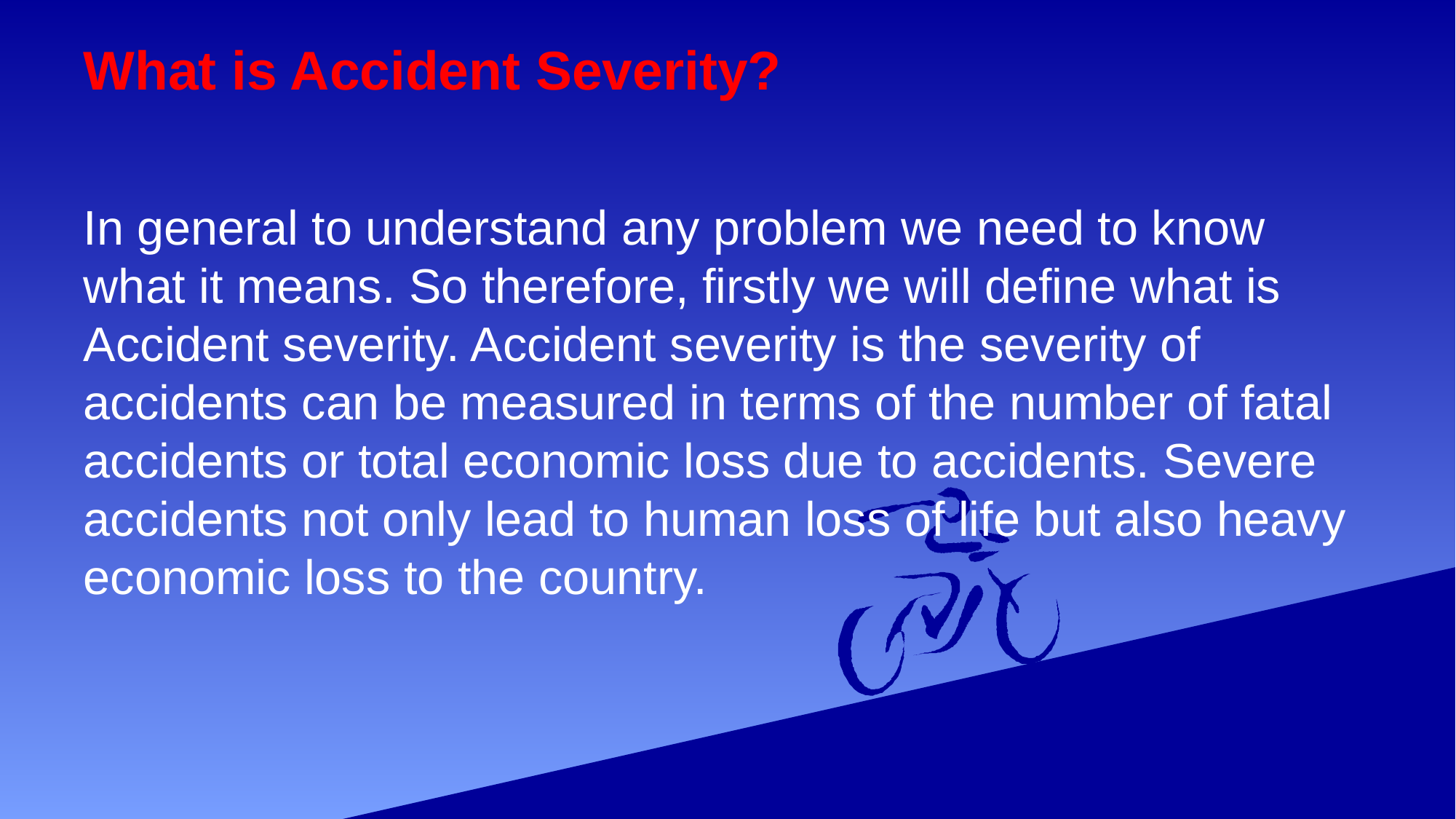

# What is Accident Severity?
In general to understand any problem we need to know what it means. So therefore, firstly we will define what is Accident severity. Accident severity is the severity of accidents can be measured in terms of the number of fatal accidents or total economic loss due to accidents. Severe accidents not only lead to human loss of life but also heavy economic loss to the country.